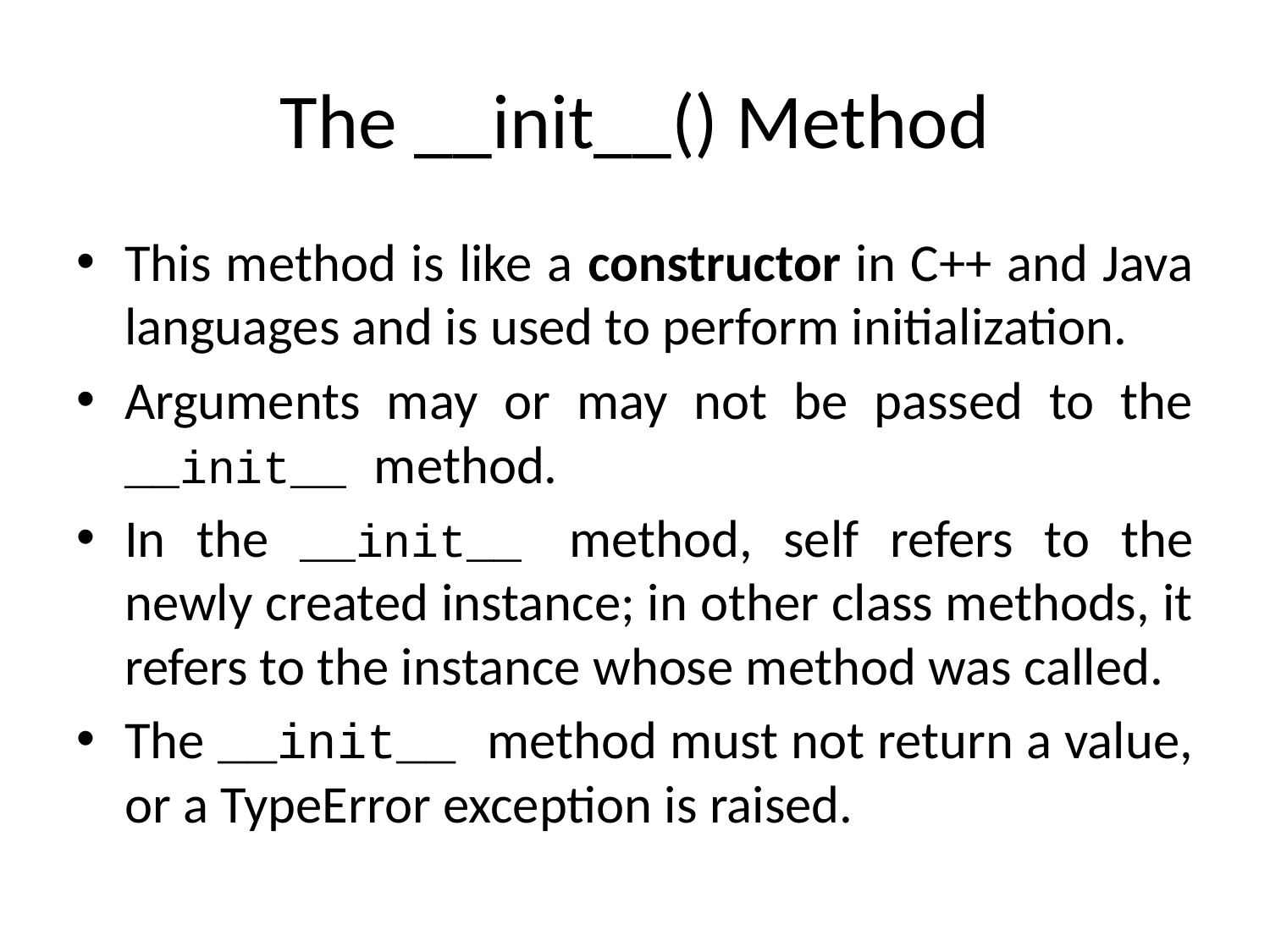

# The __init__() Method
This method is like a constructor in C++ and Java languages and is used to perform initialization.
Arguments may or may not be passed to the __init__ method.
In the __init__ method, self refers to the newly created instance; in other class methods, it refers to the instance whose method was called.
The __init__ method must not return a value, or a TypeError exception is raised.